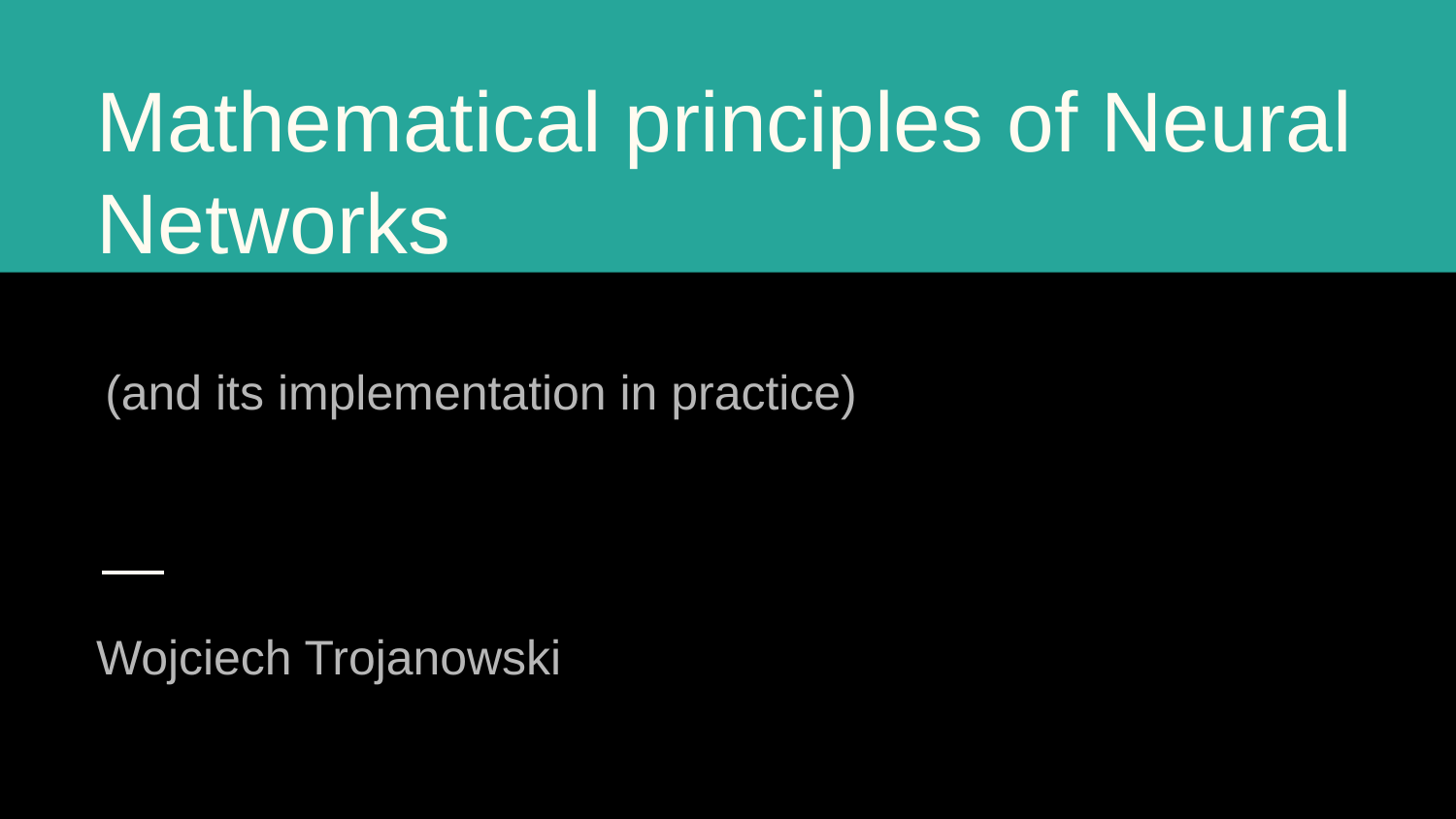

# Mathematical principles of Neural Networks

(and its implementation in practice)
Wojciech Trojanowski